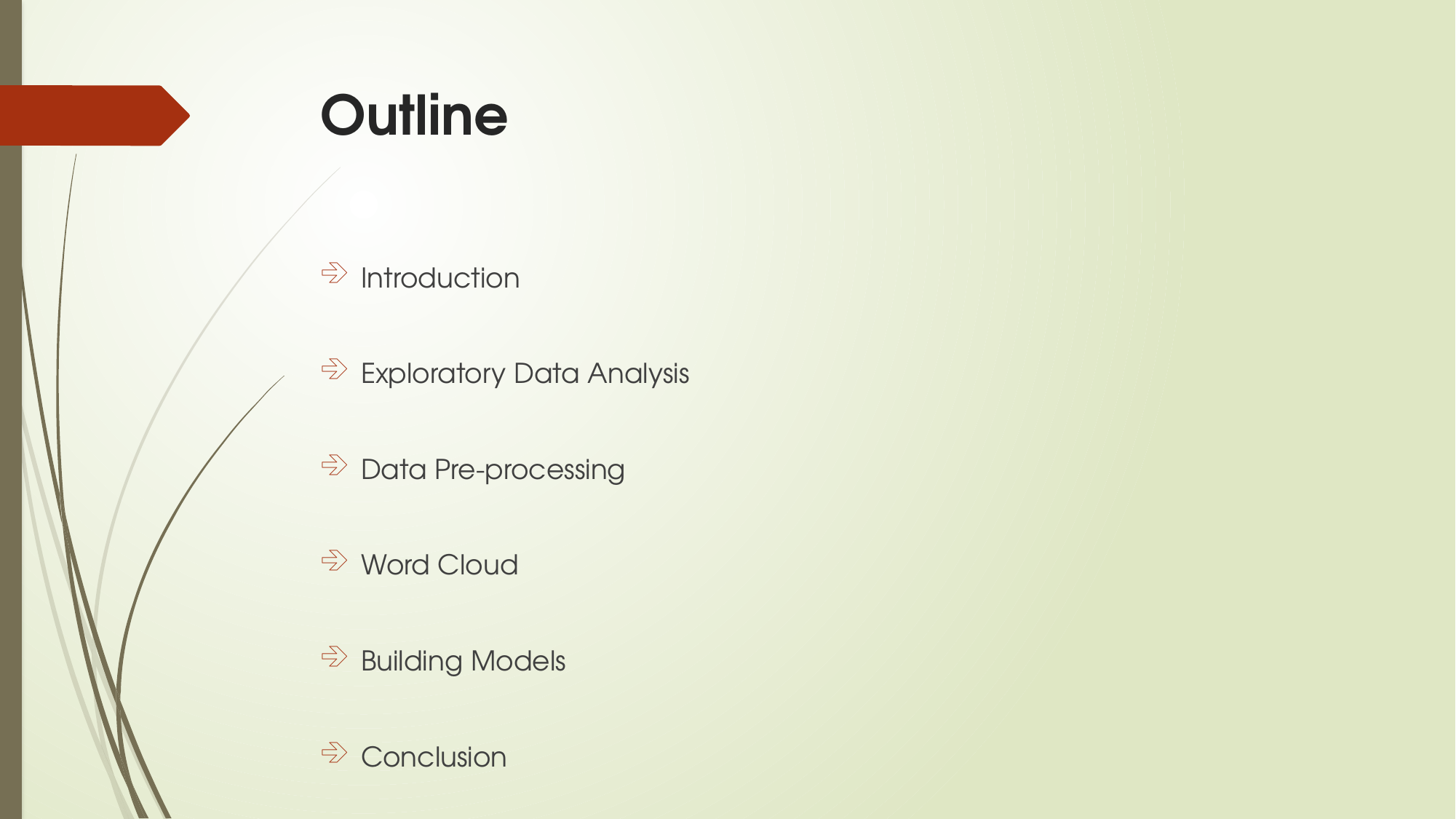

# Outline
Introduction

Exploratory Data Analysis

Data Pre-processing

Word Cloud

Building Models

Conclusion